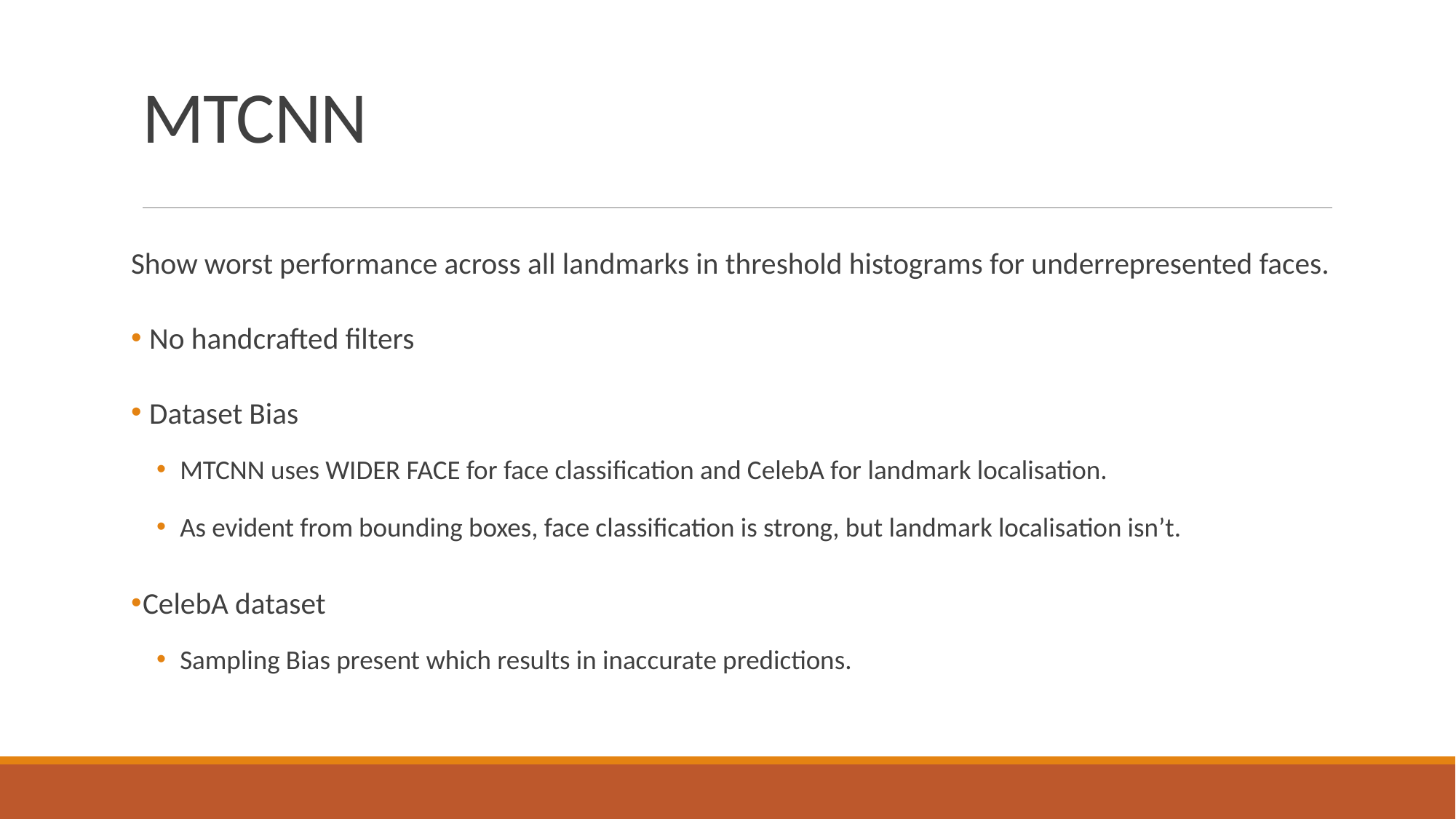

# MTCNN
Show worst performance across all landmarks in threshold histograms for underrepresented faces.
 No handcrafted filters
 Dataset Bias
MTCNN uses WIDER FACE for face classification and CelebA for landmark localisation.
As evident from bounding boxes, face classification is strong, but landmark localisation isn’t.
CelebA dataset
Sampling Bias present which results in inaccurate predictions.